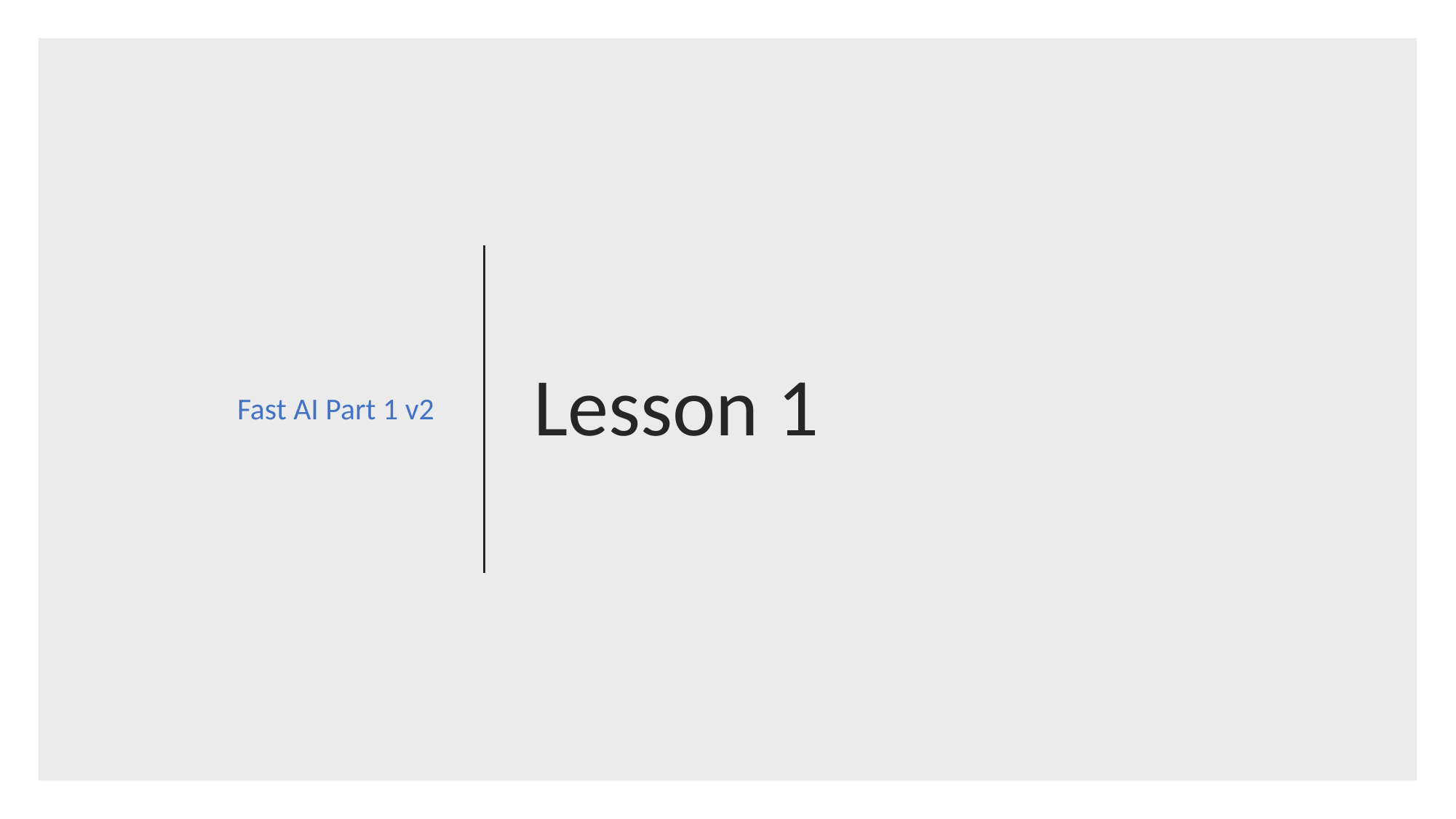

Fast AI Part 1 v2
# Lesson 1